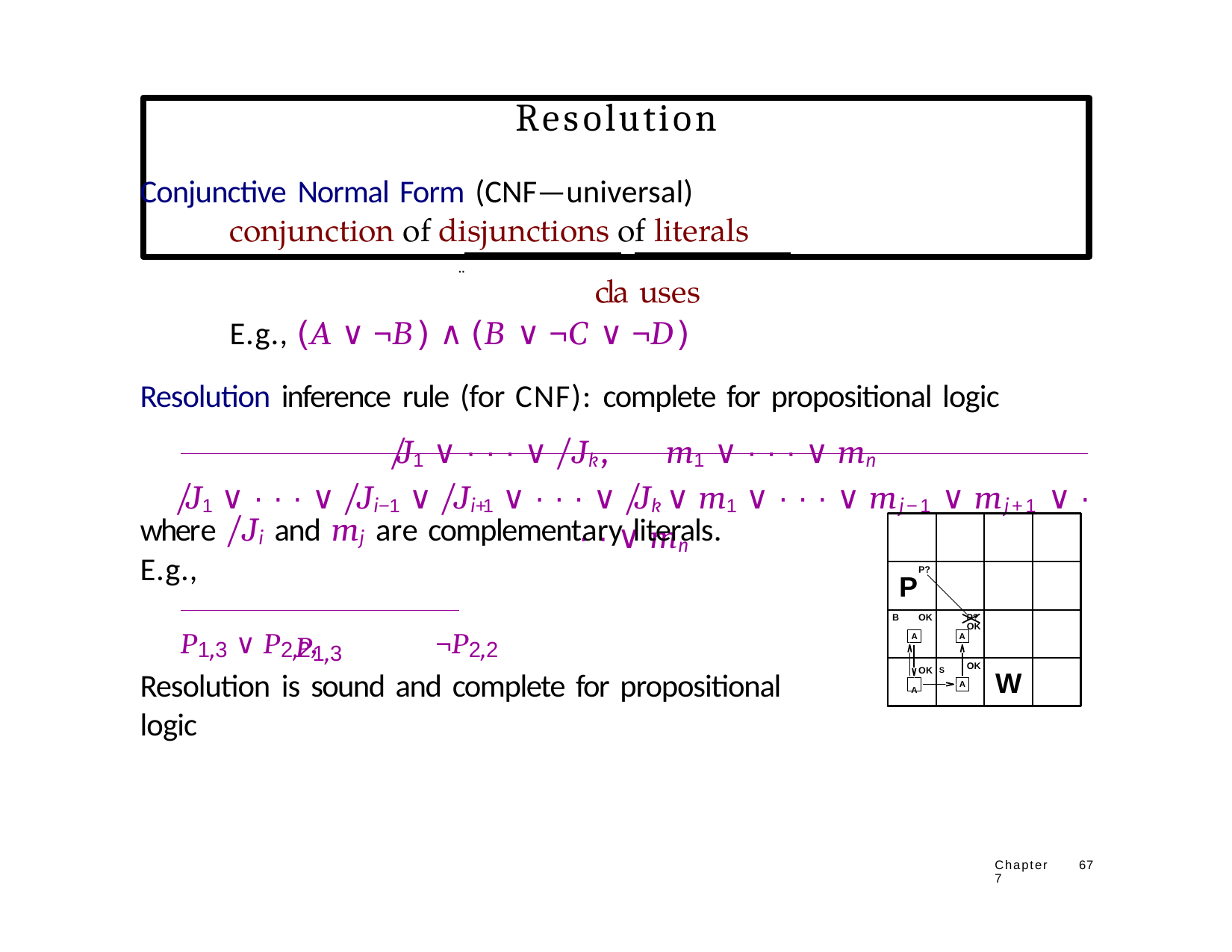

# Resolution
Conjunctive Normal Form (CNF—universal)
conjunction of disjunctions of literals
 	..
cla uses
E.g., (A ∨ ¬B) ∧ (B ∨ ¬C ∨ ¬D)
Resolution inference rule (for CNF): complete for propositional logic
/J1 ∨ · · · ∨ /Jk,	m1 ∨ · · · ∨ mn
/J1 ∨ · · · ∨ /Ji−1 ∨ /Ji+1 ∨ · · · ∨ /Jk ∨ m1 ∨ · · · ∨ mj−1 ∨ mj+1 ∨ · · · ∨ mn

where /Ji  and mj  are complementary literals.  E.g.,
P1,3 ∨ P2,2,	¬P2,2

P?
P

B	OK
A
P?  OK
A

P1,3

OK S
A
OK
A
W
Resolution is sound and complete for propositional logic

Chapter 7
67